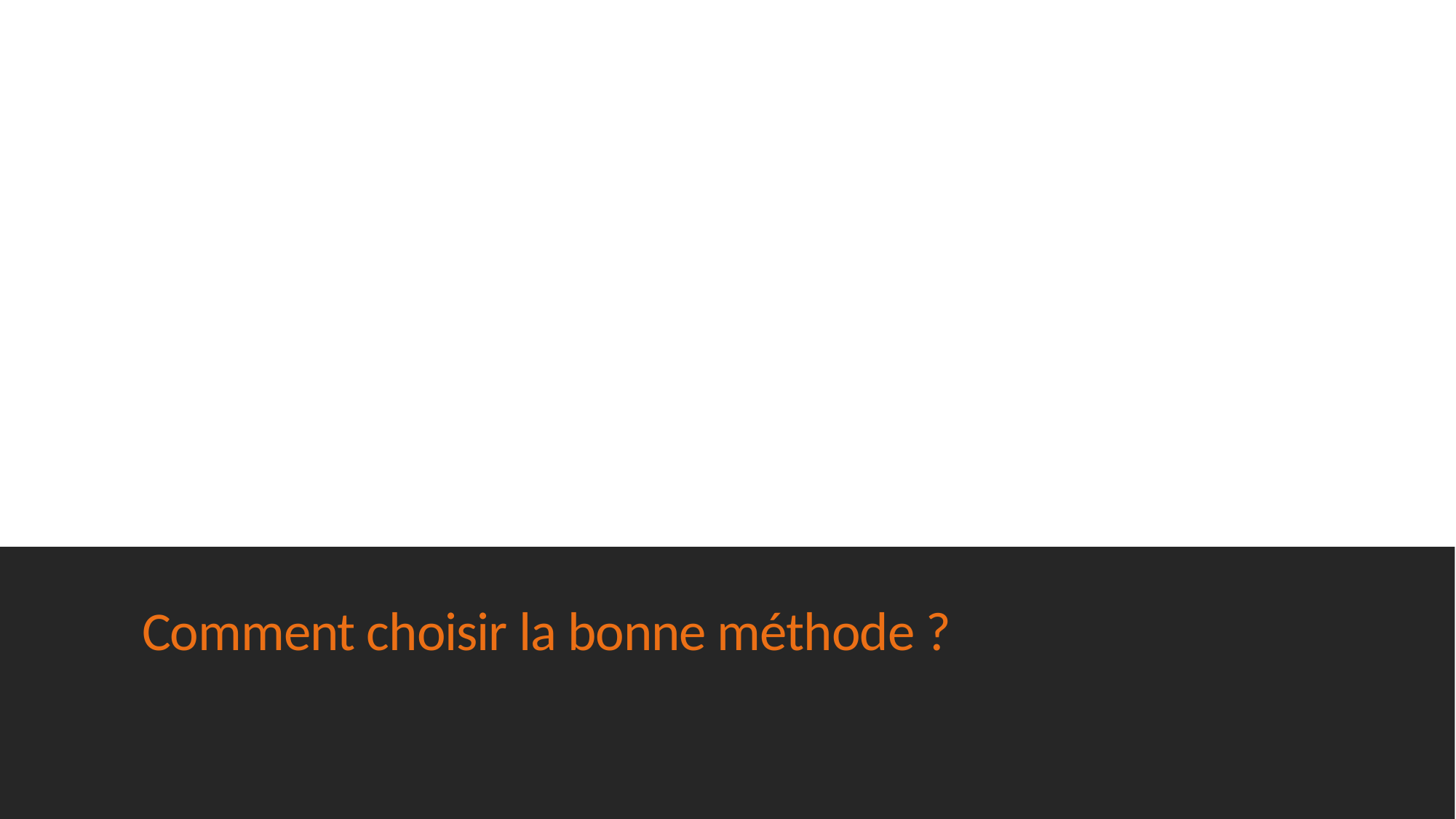

# Comment choisir la bonne méthode ?